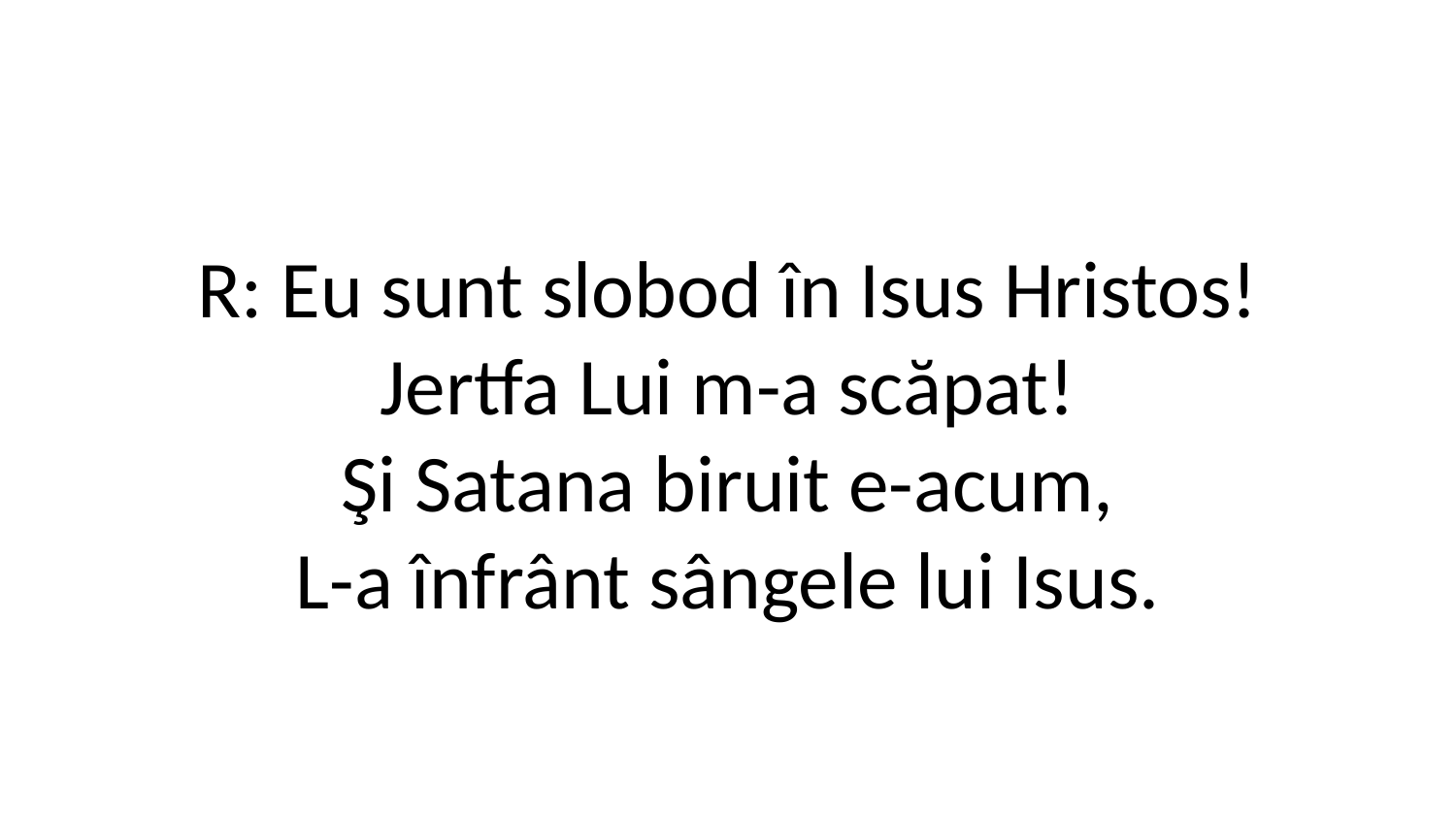

R: Eu sunt slobod în Isus Hristos!
Jertfa Lui m-a scăpat!
Şi Satana biruit e-acum,
L-a înfrânt sângele lui Isus.